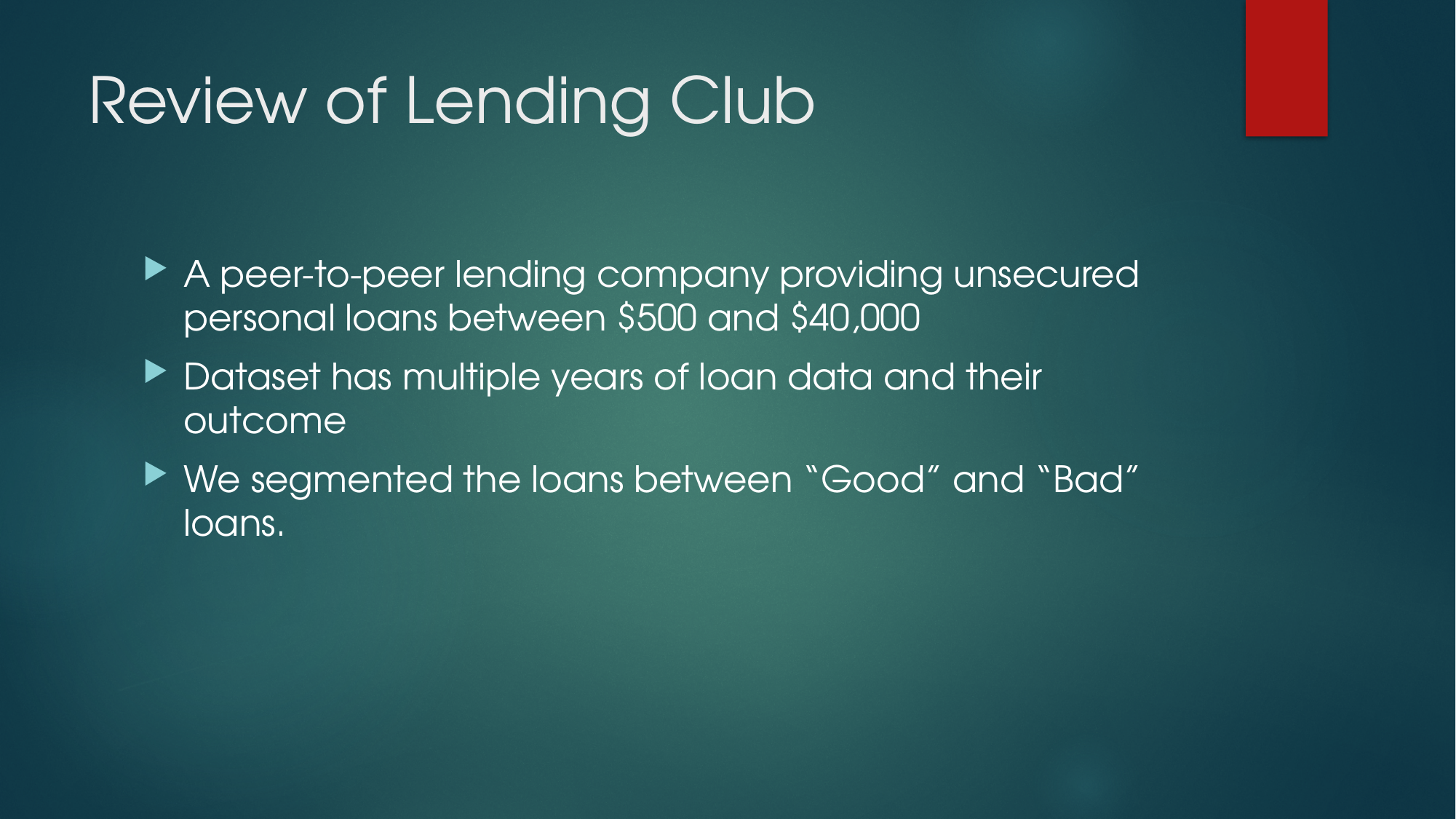

# Review of Lending Club
A peer-to-peer lending company providing unsecured personal loans between $500 and $40,000
Dataset has multiple years of loan data and their outcome
We segmented the loans between “Good” and “Bad” loans.